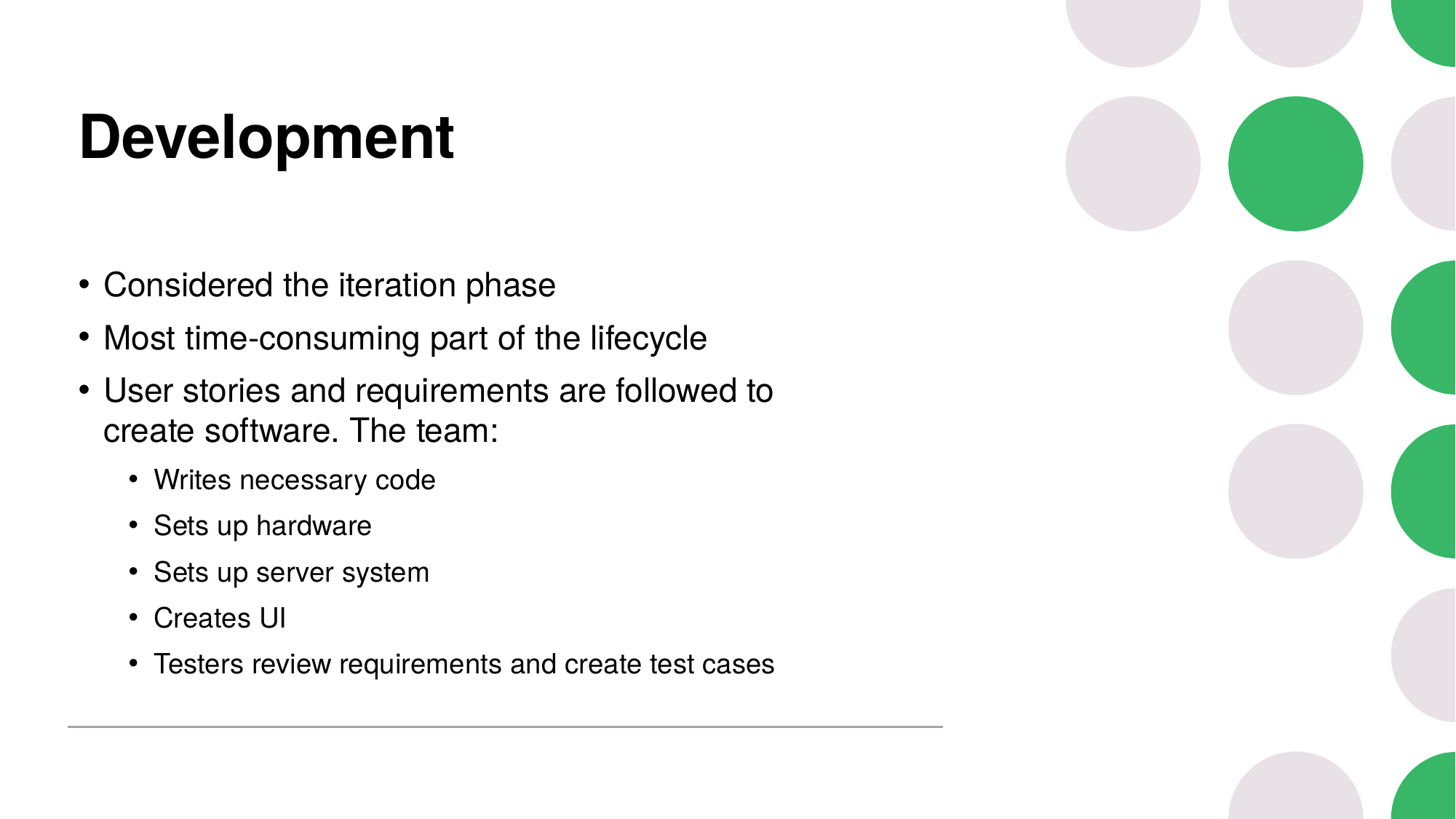

# Development
Considered the iteration phase
Most time-consuming part of the lifecycle
User stories and requirements are followed to create software. The team:
Writes necessary code
Sets up hardware
Sets up server system
Creates UI
Testers review requirements and create test cases